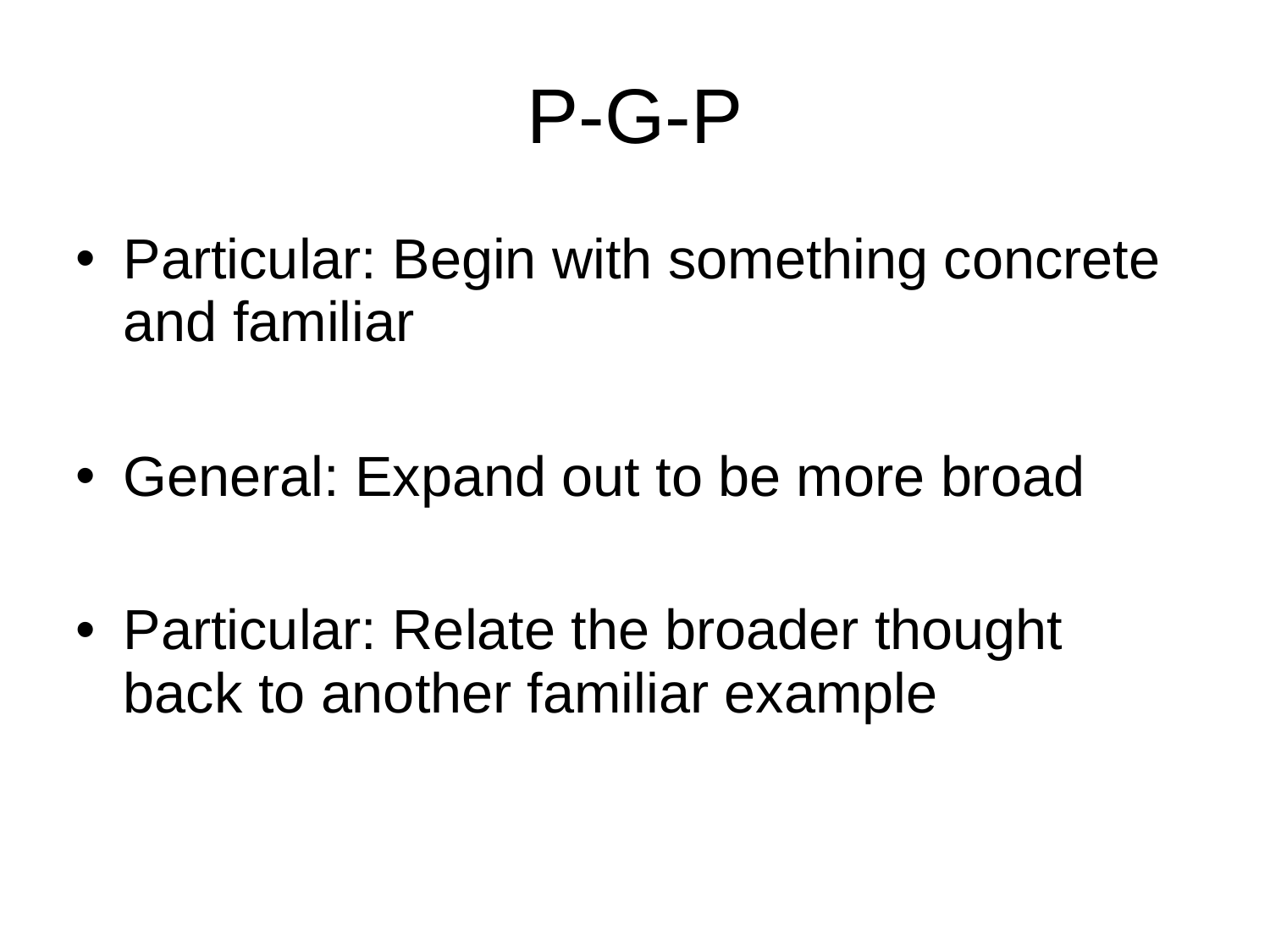

# P-G-P
Particular: Begin with something concrete and familiar

General: Expand out to be more broad

Particular: Relate the broader thought back to another familiar example